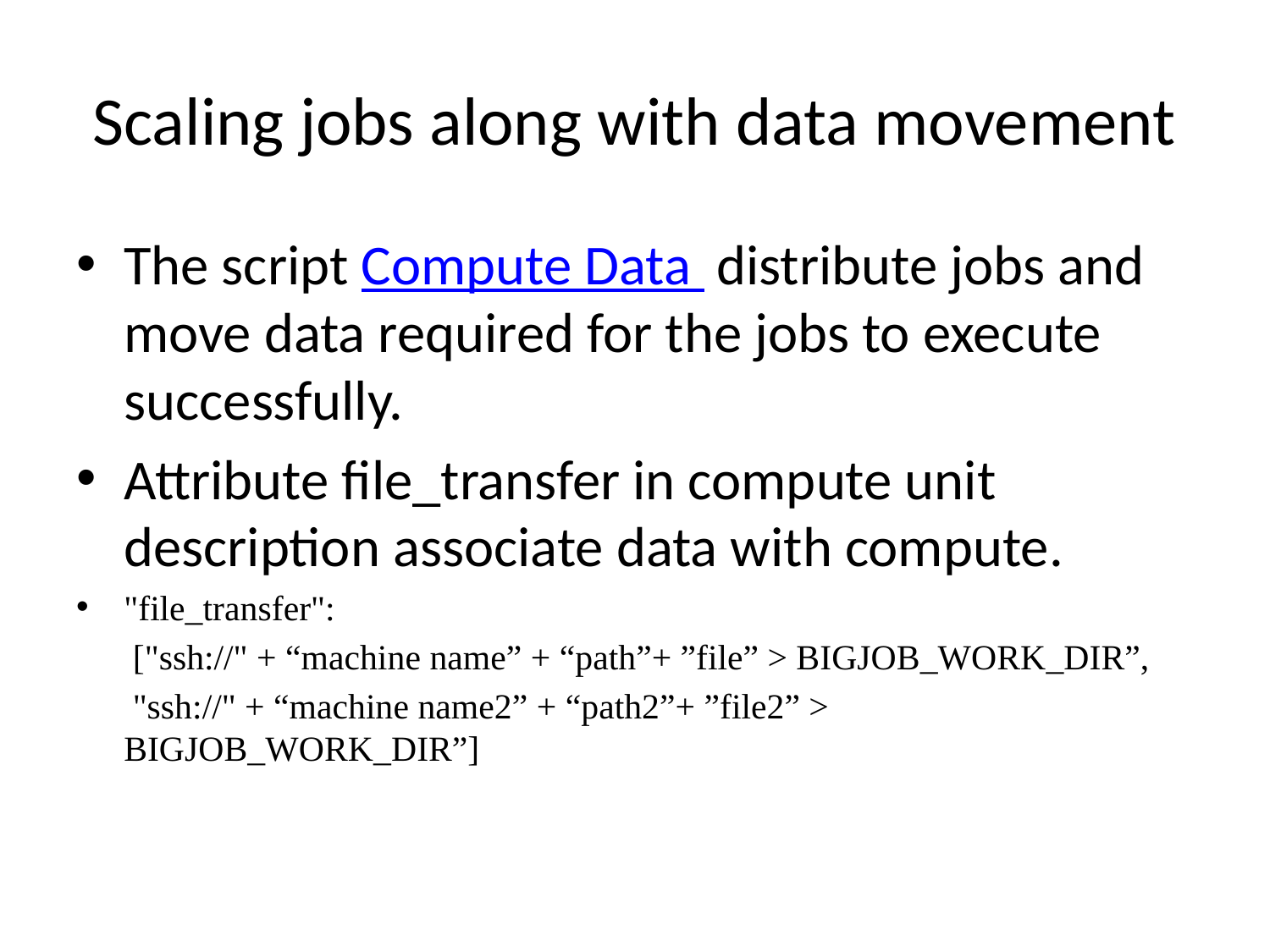

# Scaling jobs along with data movement
The script Compute Data  distribute jobs and move data required for the jobs to execute successfully.
Attribute file_transfer in compute unit description associate data with compute.
"file_transfer":
	 ["ssh://" + “machine name” + “path”+ ”file” > BIGJOB_WORK_DIR”,
	 "ssh://" + “machine name2” + “path2”+ ”file2” > BIGJOB_WORK_DIR”]